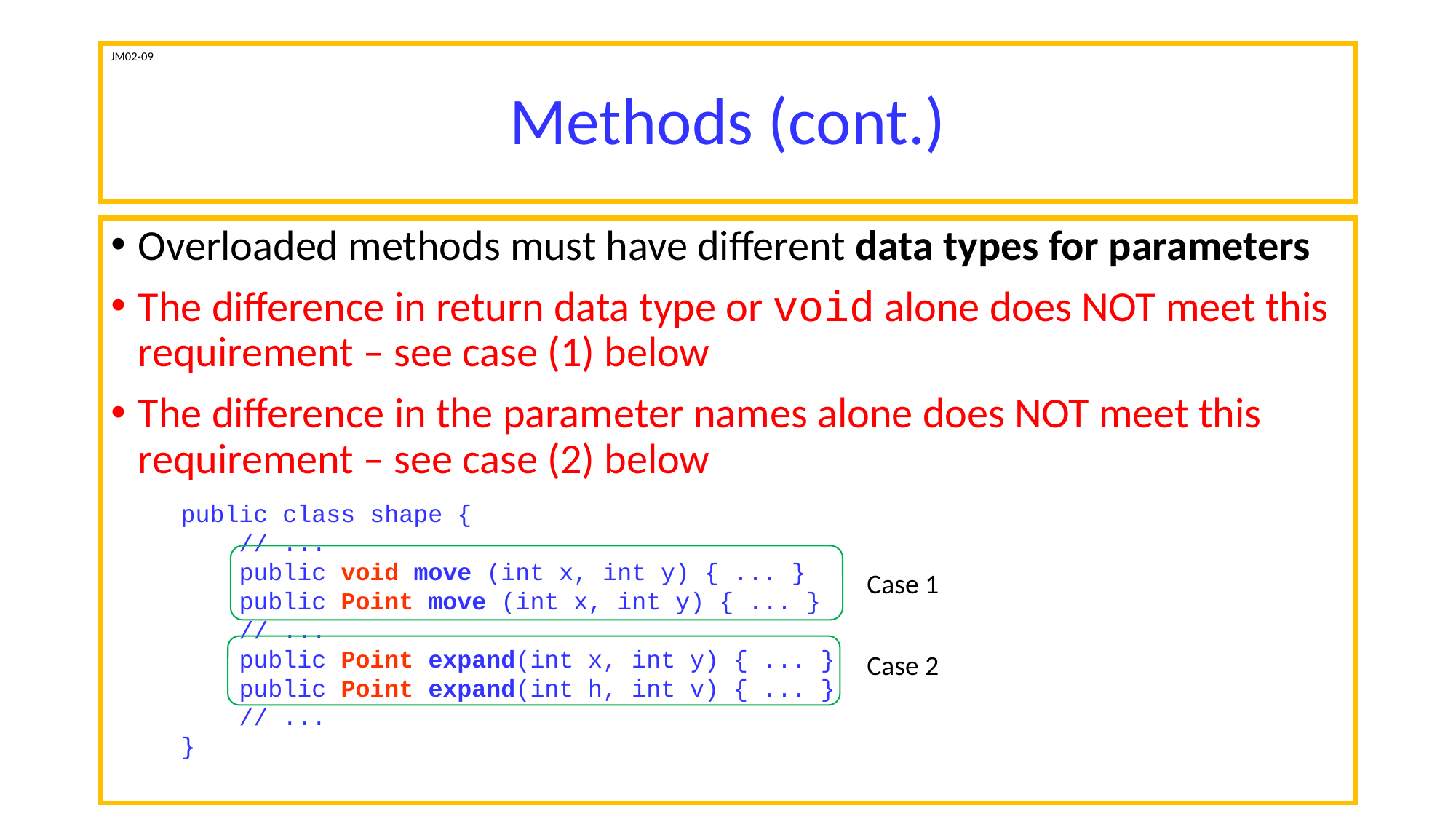

# Methods (cont.)
JM02-09
Overloaded methods must have different data types for parameters
The difference in return data type or void alone does NOT meet this requirement – see case (1) below
The difference in the parameter names alone does NOT meet this requirement – see case (2) below

public class shape {
    // ...
    public void move (int x, int y) { ... }
    public Point move (int x, int y) { ... }
    // ...
    public Point expand(int x, int y) { ... }
    public Point expand(int h, int v) { ... }
    // ...
}

Case 1

Case 2